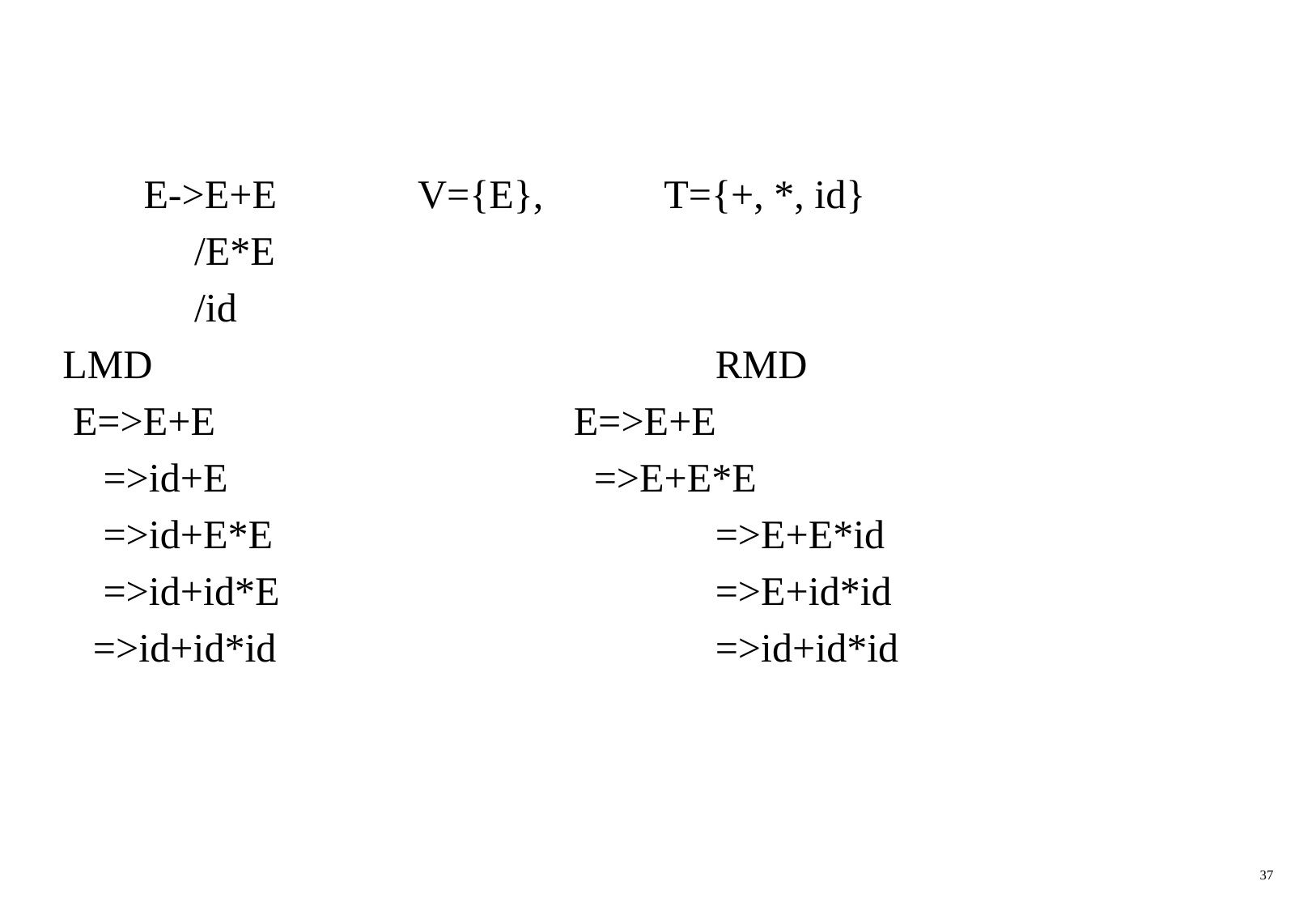

#
        E->E+E              V={E},            T={+, *, id}
             /E*E
             /id
LMD					RMD
 E=>E+E			          E=>E+E
    =>id+E				=>E+E*E
    =>id+E*E				=>E+E*id
    =>id+id*E				=>E+id*id
   =>id+id*id				=>id+id*id

37